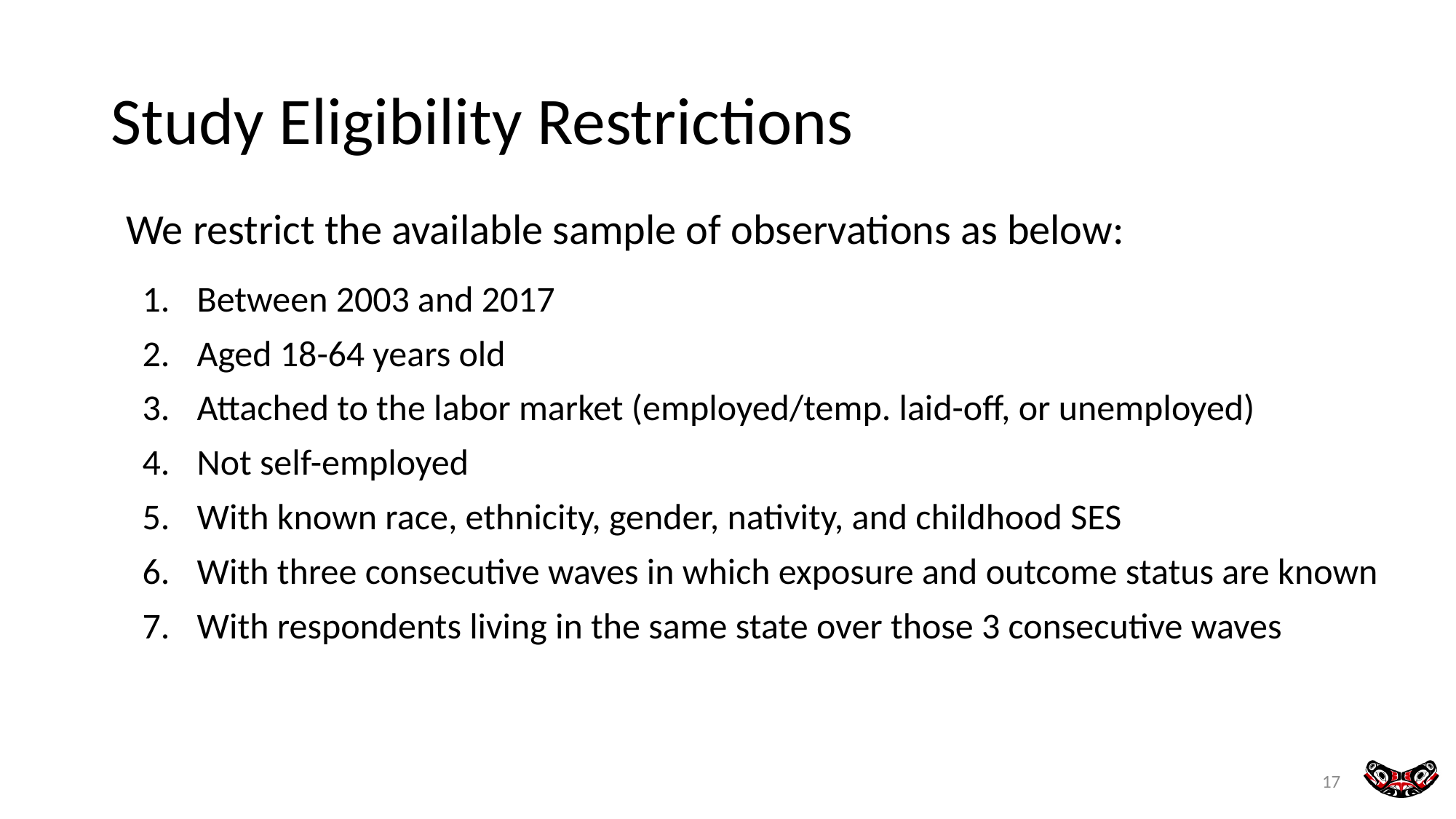

# Study Eligibility Restrictions
We restrict the available sample of observations as below:
Between 2003 and 2017
Aged 18-64 years old
Attached to the labor market (employed/temp. laid-off, or unemployed)
Not self-employed
With known race, ethnicity, gender, nativity, and childhood SES
With three consecutive waves in which exposure and outcome status are known
With respondents living in the same state over those 3 consecutive waves

17